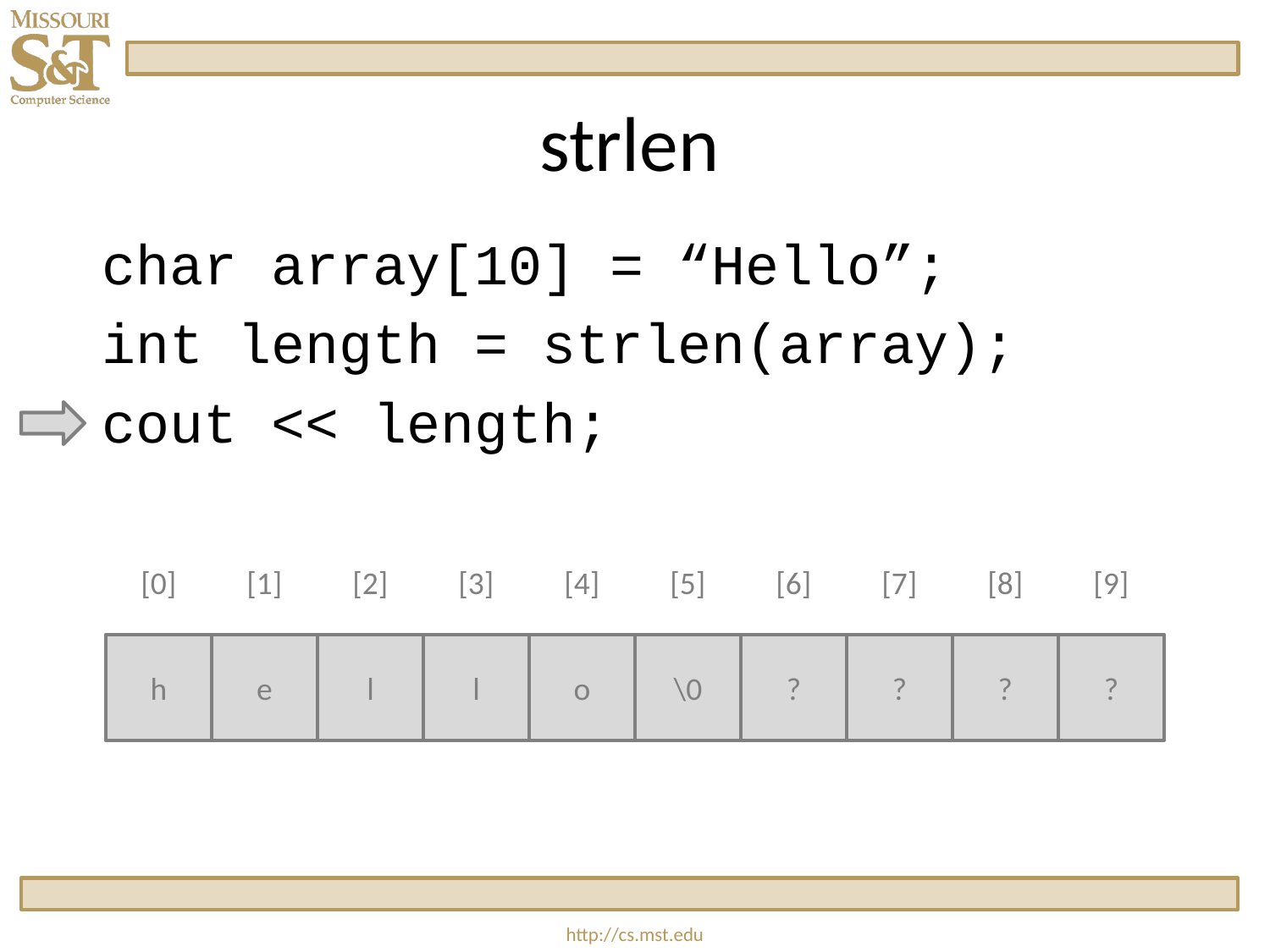

# strlen
  char array[10] = “Hello”;
  int length = strlen(array);
  cout << length;

[0]
[1]
[2]
[3]
[4]
[5]
[6]
[7]
[8]
[9]
h
e
l
l
o
\0
?
?
?
?